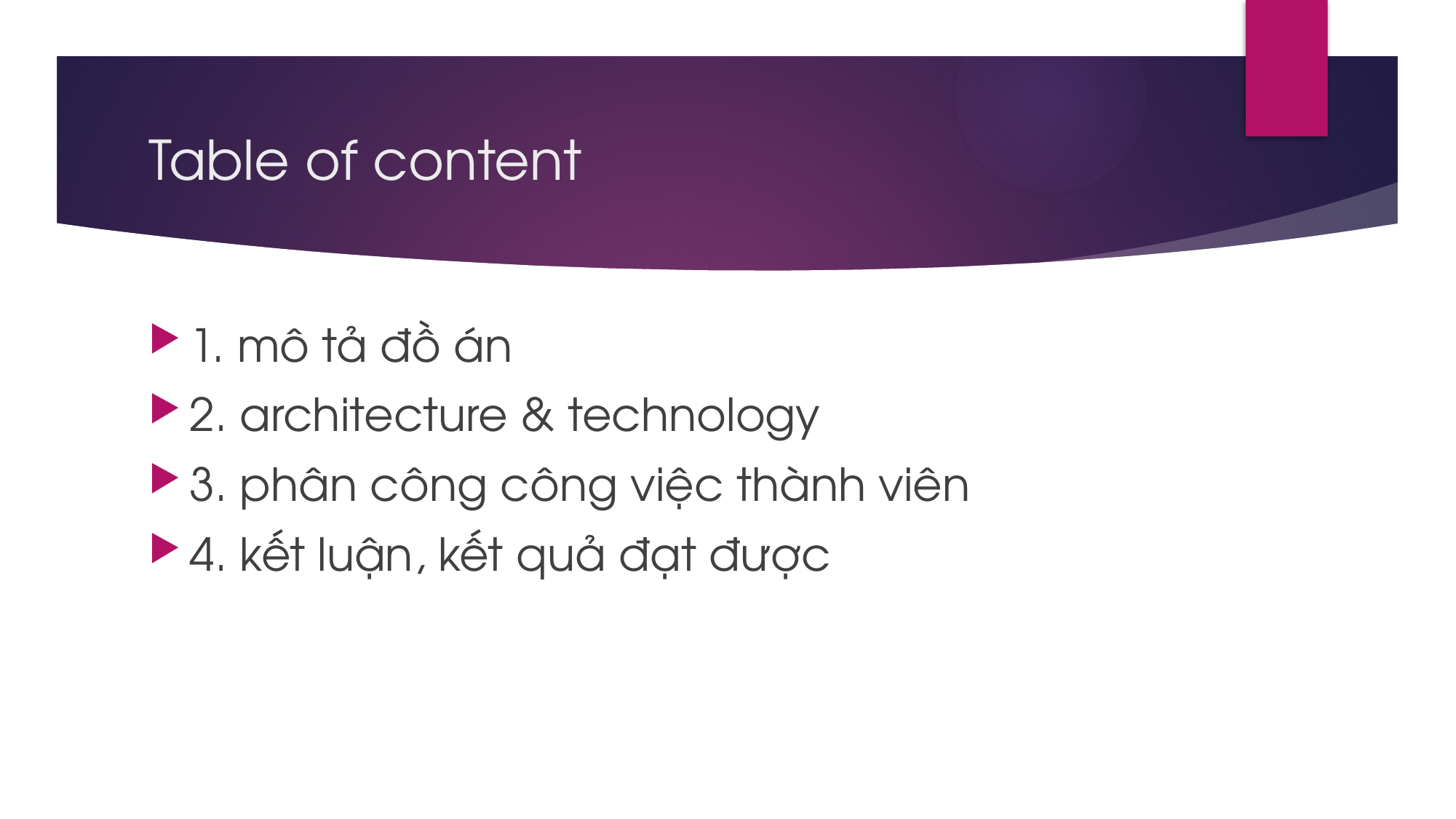

# Table of content
1. mô tả đồ án
2. architecture & technology
3. phân công công việc thành viên
4. kết luận, kết quả đạt được